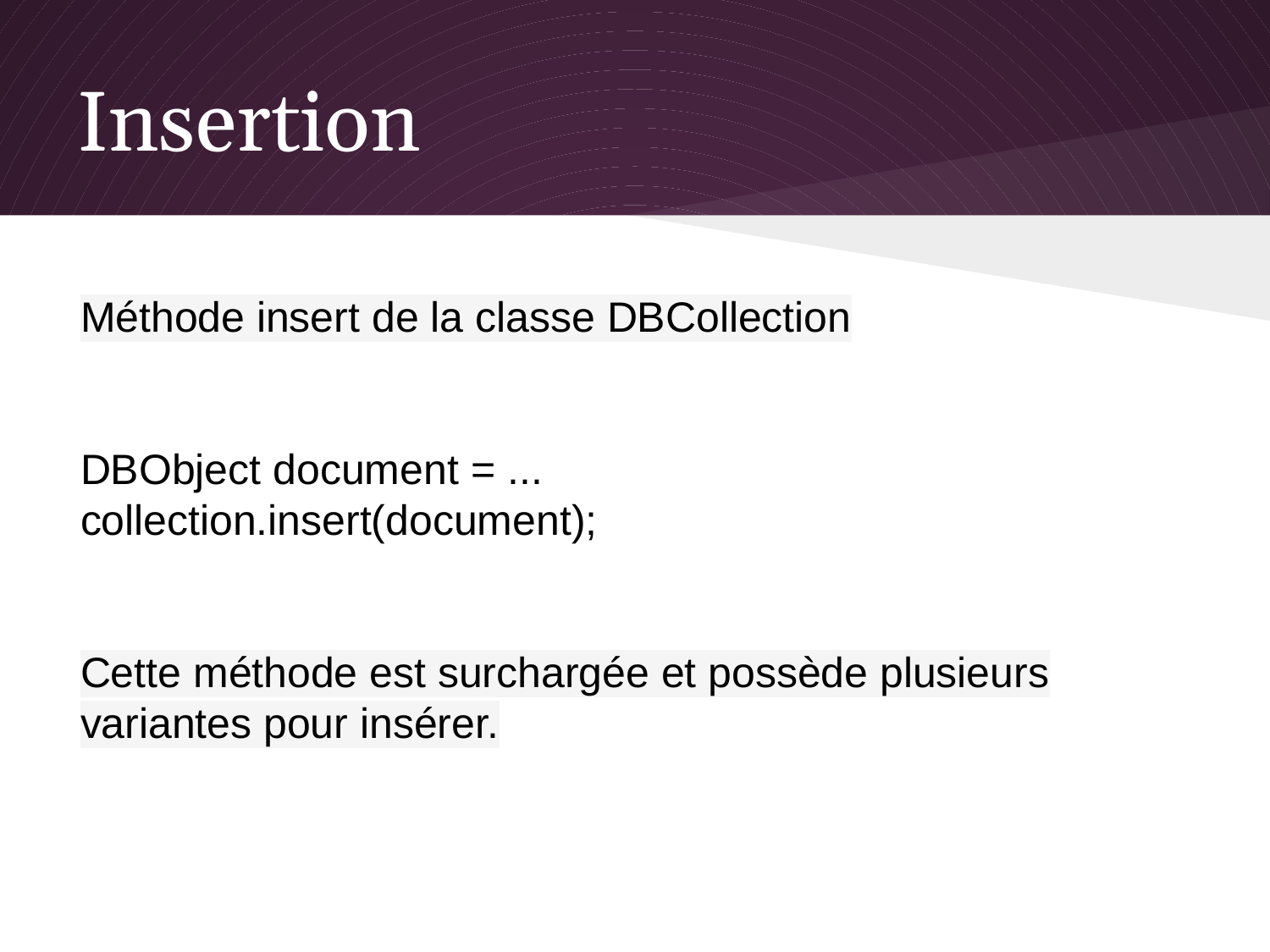

# Insertion
Méthode insert de la classe DBCollection

DBObject document = ...
collection.insert(document);

Cette méthode est surchargée et possède plusieurs variantes pour insérer.